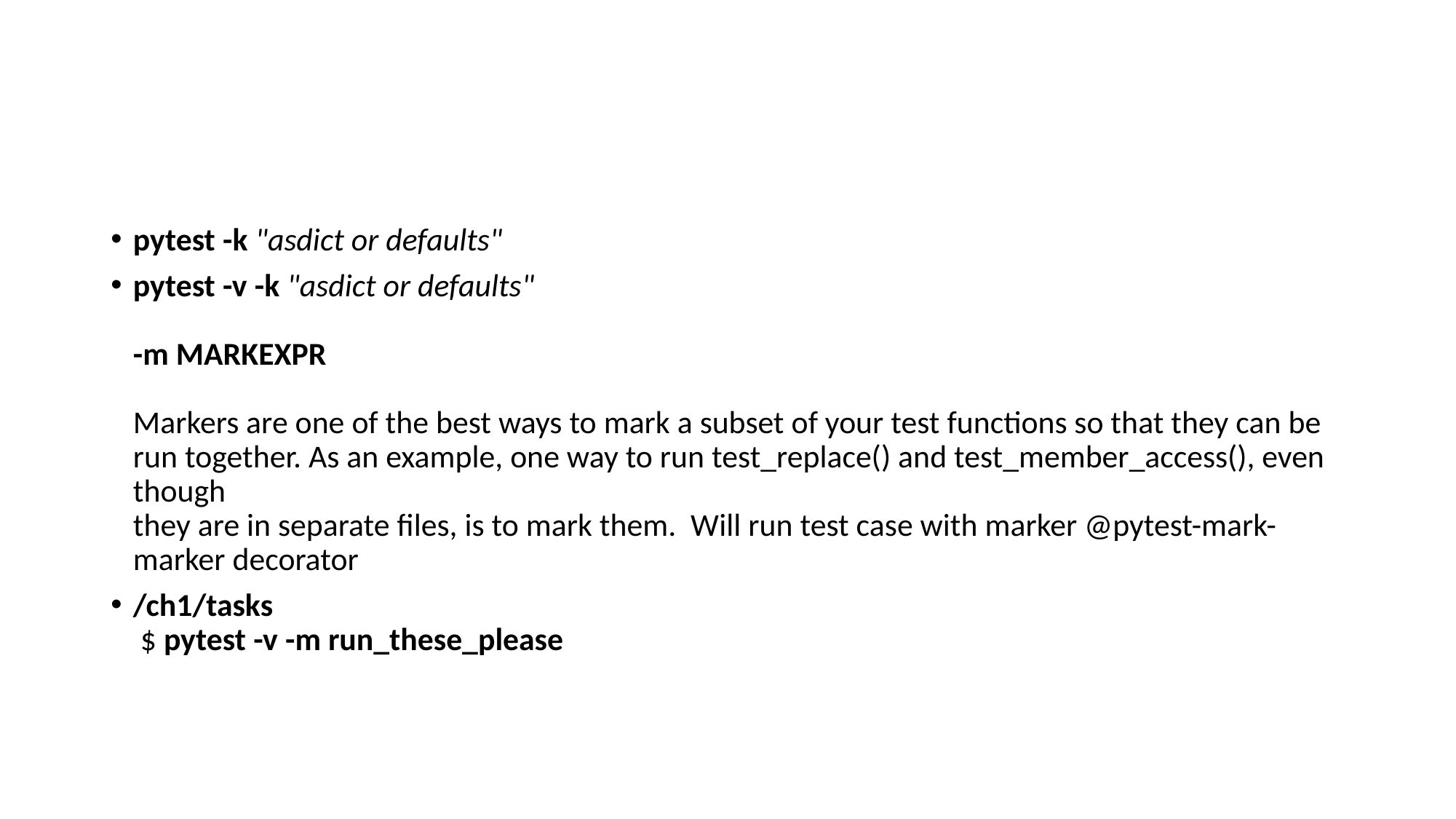

#
pytest​​ ​​-k​​ ​​"asdict or defaults"
​​pytest​​ ​​-v​​ ​​-k​​ ​​"asdict or defaults"
-m MARKEXPR
Markers are one of the best ways to mark a subset of your test functions so that they can be run together. As an example, one way to run test_replace() and test_member_access(), even though
they are in separate files, is to mark them.  Will run test case with marker @pytest-mark-marker decorator
/ch1/tasks​
​ ​$ ​​pytest​​ ​​-v​​ ​​-m​​ ​​run_these_please